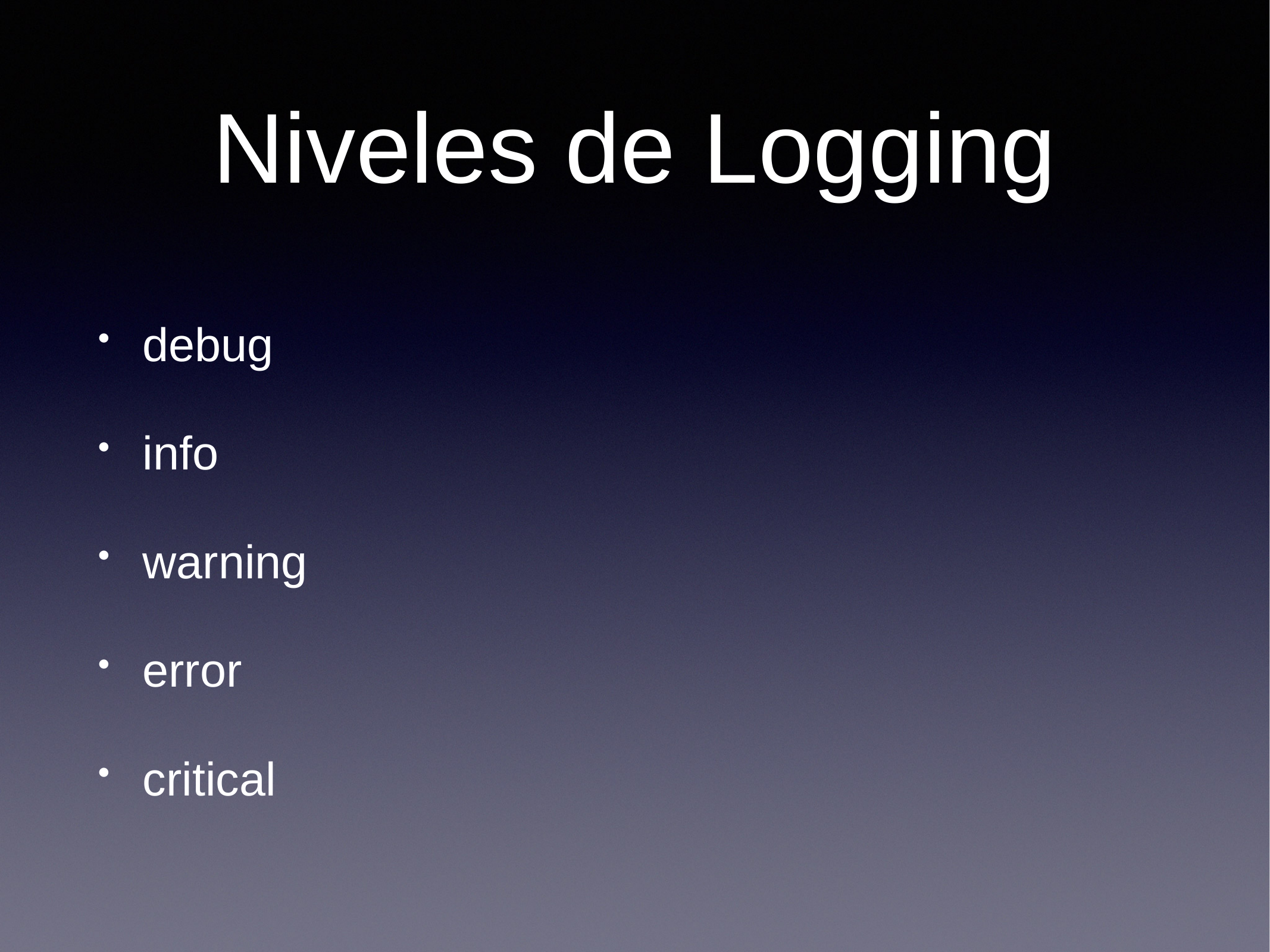

# Niveles de Logging
debug
info
warning
error
critical